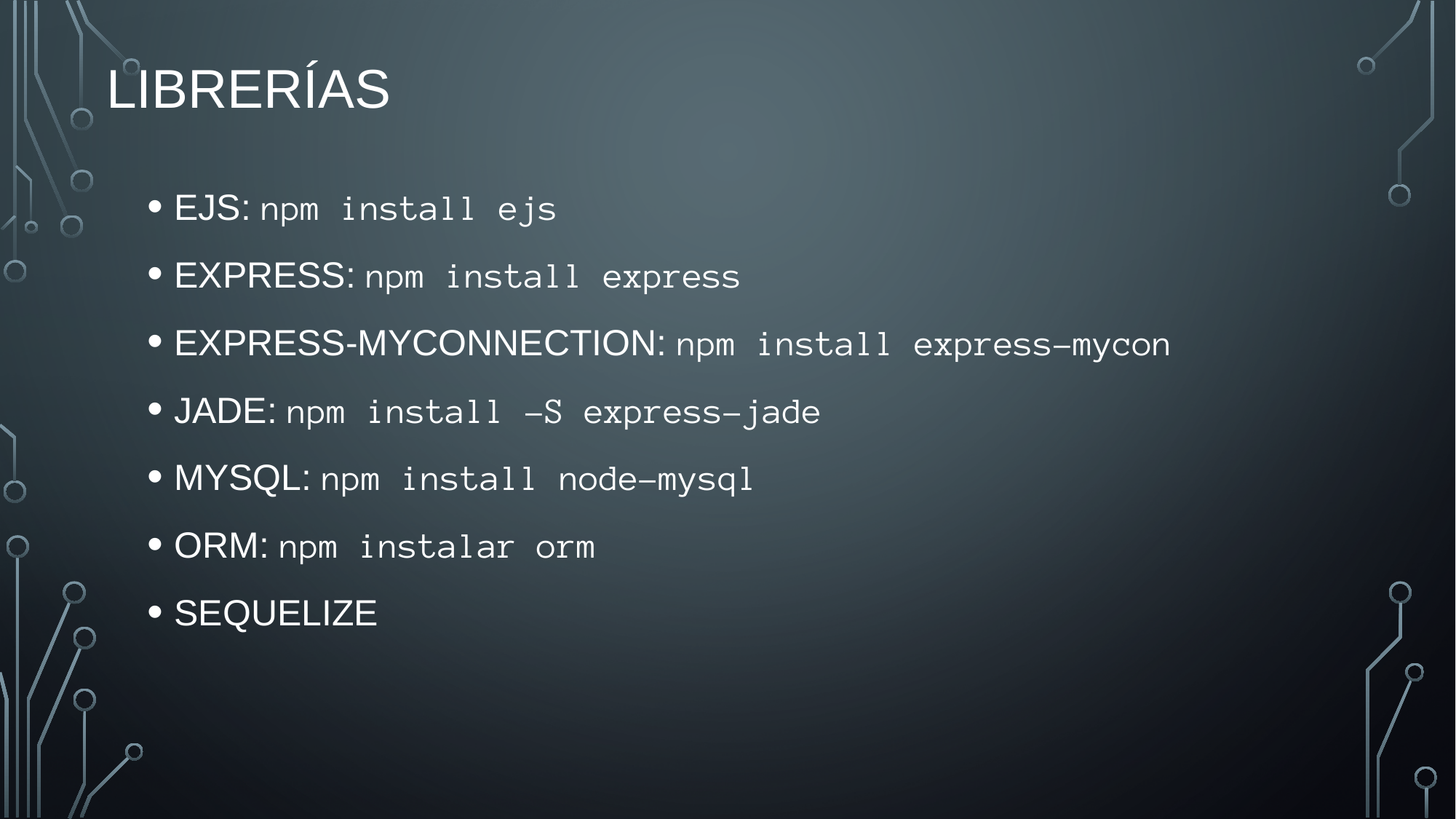

# Librerías

EJS: npm install ejs
EXPRESS: npm install express
EXPRESS-MYCONNECTION: npm install express-mycon
JADE: npm install -S express-jade
MYSQL: npm install node-mysql
ORM: npm instalar orm
SEQUELIZE